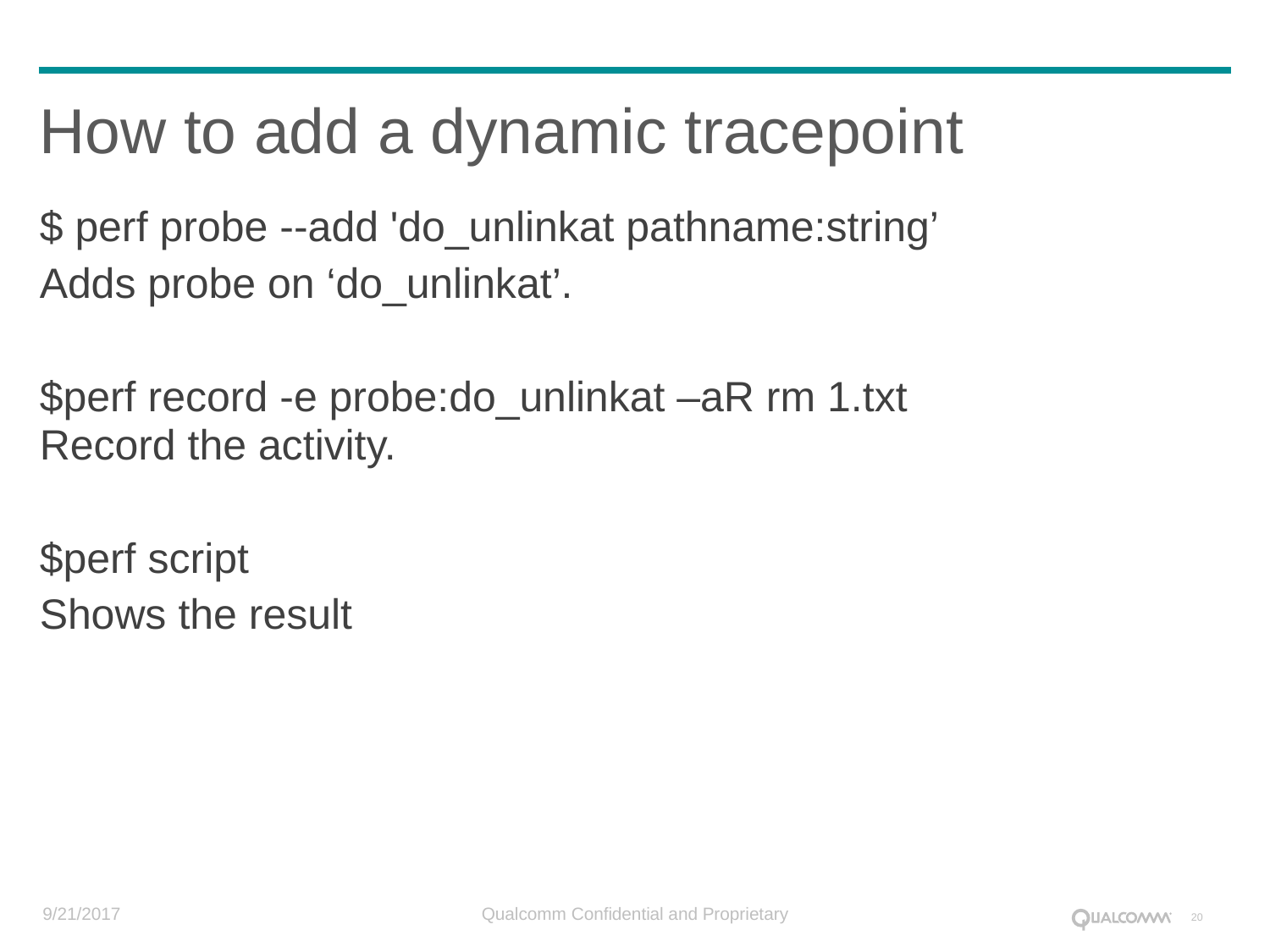

# How to add a dynamic tracepoint
$ perf probe --add 'do_unlinkat pathname:string’
Adds probe on ‘do_unlinkat’.

$perf record -e probe:do_unlinkat –aR rm 1.txt
Record the activity.

$perf script
Shows the result